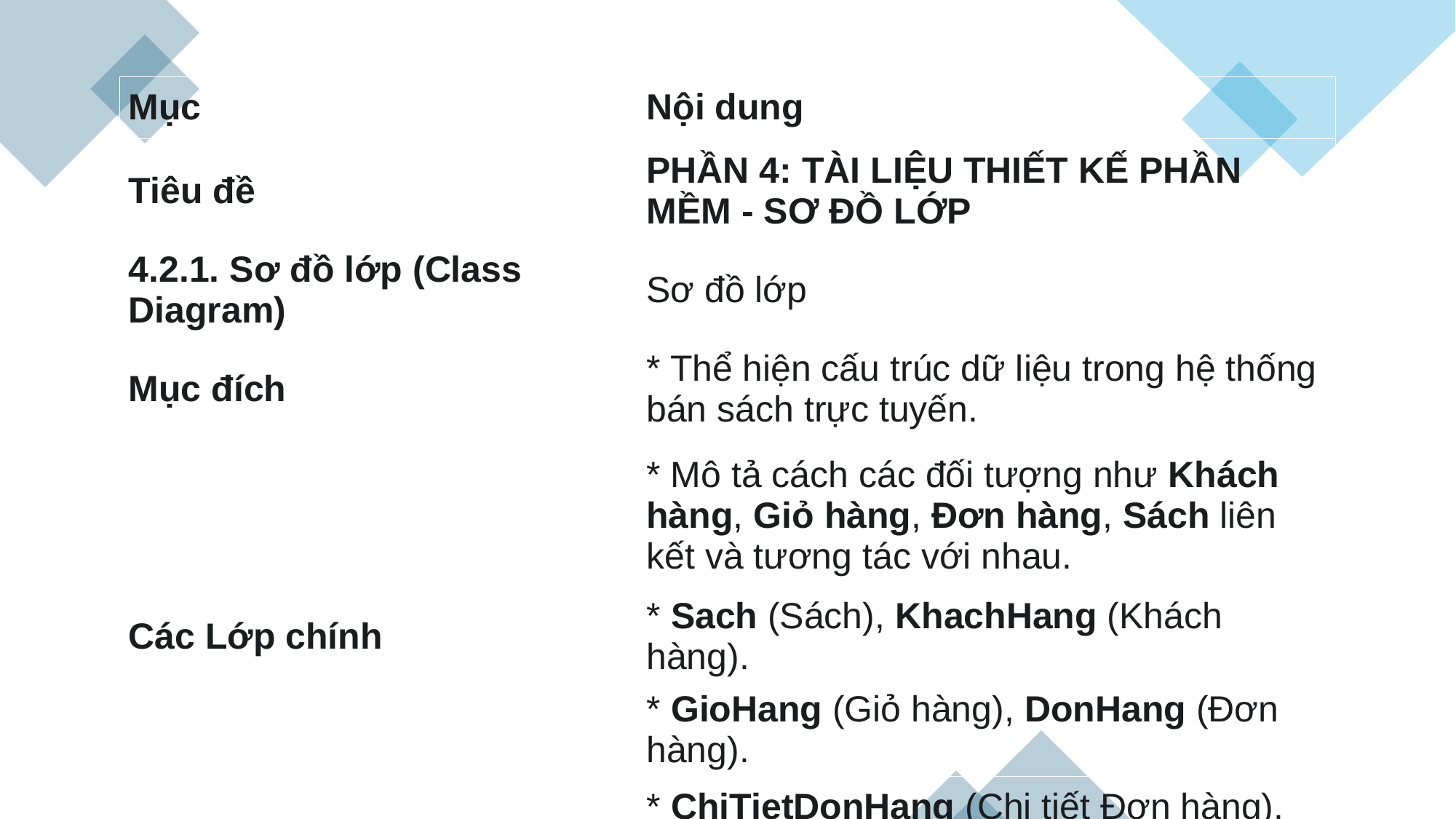

| Mục | Nội dung |
| --- | --- |
| Tiêu đề | PHẦN 4: TÀI LIỆU THIẾT KẾ PHẦN MỀM - SƠ ĐỒ LỚP |
| 4.2.1. Sơ đồ lớp (Class Diagram) | Sơ đồ lớp |
| Mục đích | \* Thể hiện cấu trúc dữ liệu trong hệ thống bán sách trực tuyến. |
|  | \* Mô tả cách các đối tượng như Khách hàng, Giỏ hàng, Đơn hàng, Sách liên kết và tương tác với nhau. |
| Các Lớp chính | \* Sach (Sách), KhachHang (Khách hàng). |
|  | \* GioHang (Giỏ hàng), DonHang (Đơn hàng). |
|  | \* ChiTietDonHang (Chi tiết Đơn hàng). |